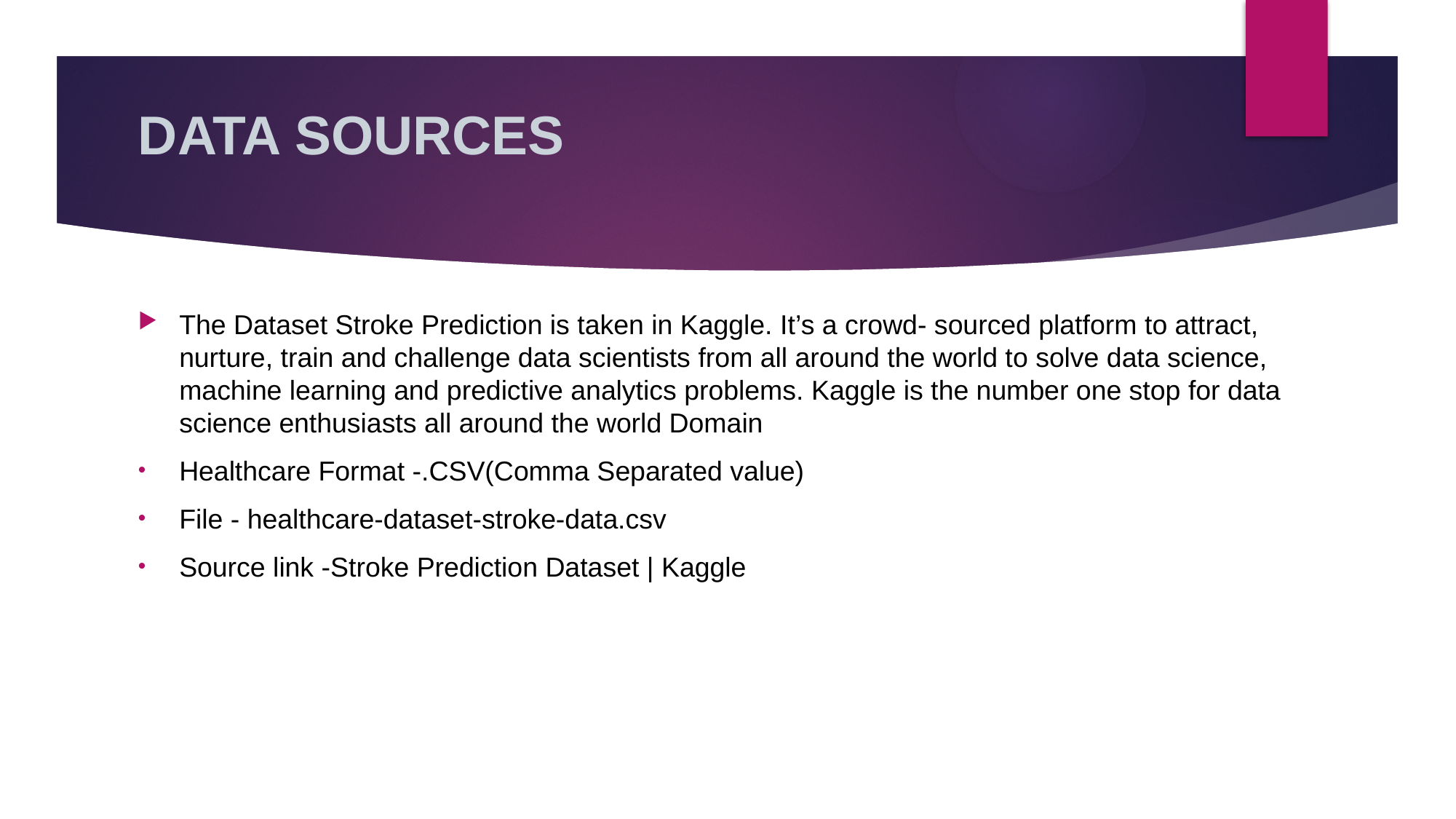

# DATA SOURCES

The Dataset Stroke Prediction is taken in Kaggle. It’s a crowd- sourced platform to attract, nurture, train and challenge data scientists from all around the world to solve data science, machine learning and predictive analytics problems. Kaggle is the number one stop for data science enthusiasts all around the world Domain
Healthcare Format -.CSV(Comma Separated value)
File - healthcare-dataset-stroke-data.csv
Source link -Stroke Prediction Dataset | Kaggle